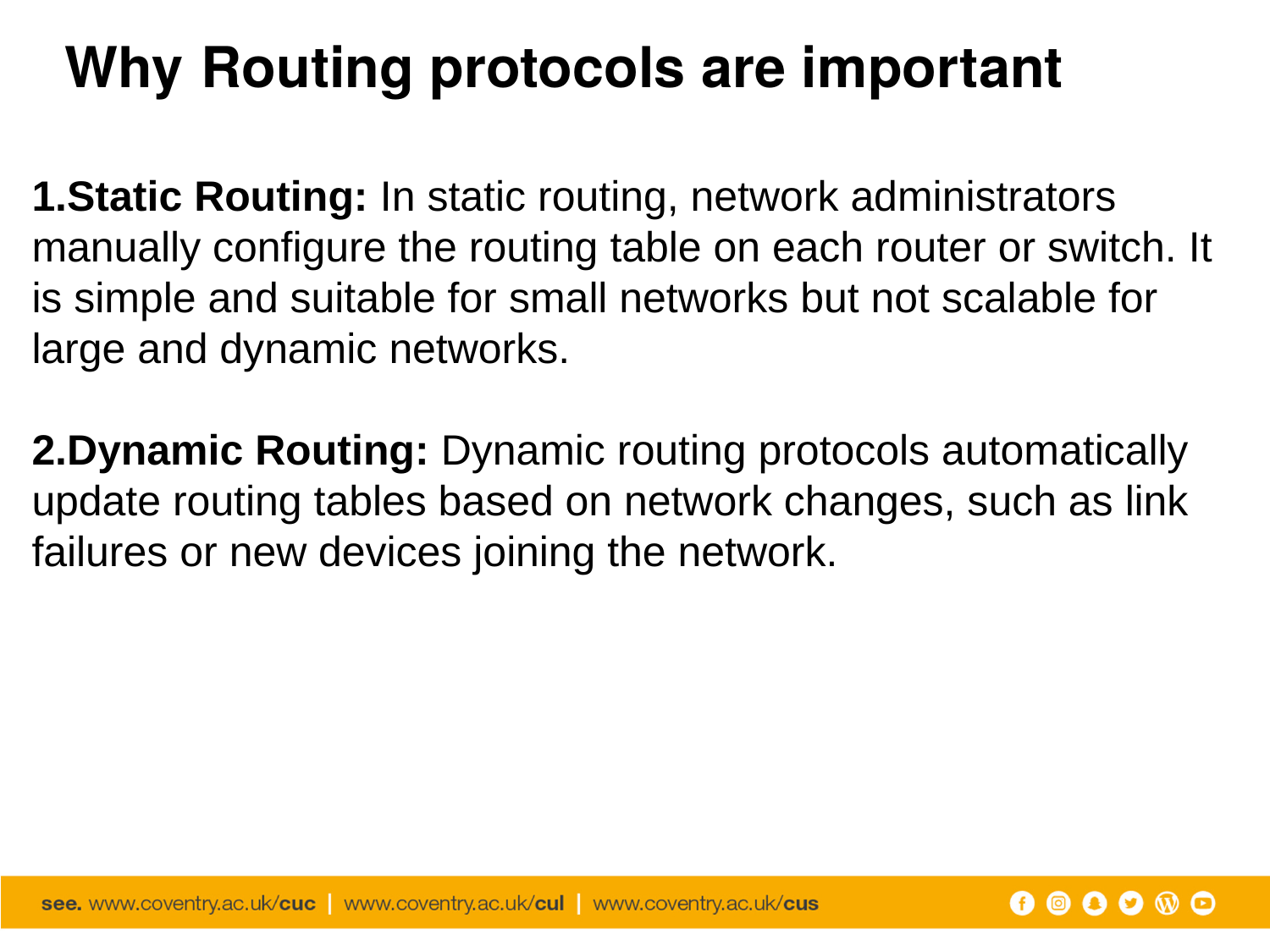

# Why Routing protocols are important
Static Routing: In static routing, network administrators manually configure the routing table on each router or switch. It is simple and suitable for small networks but not scalable for large and dynamic networks.

Dynamic Routing: Dynamic routing protocols automatically update routing tables based on network changes, such as link failures or new devices joining the network.